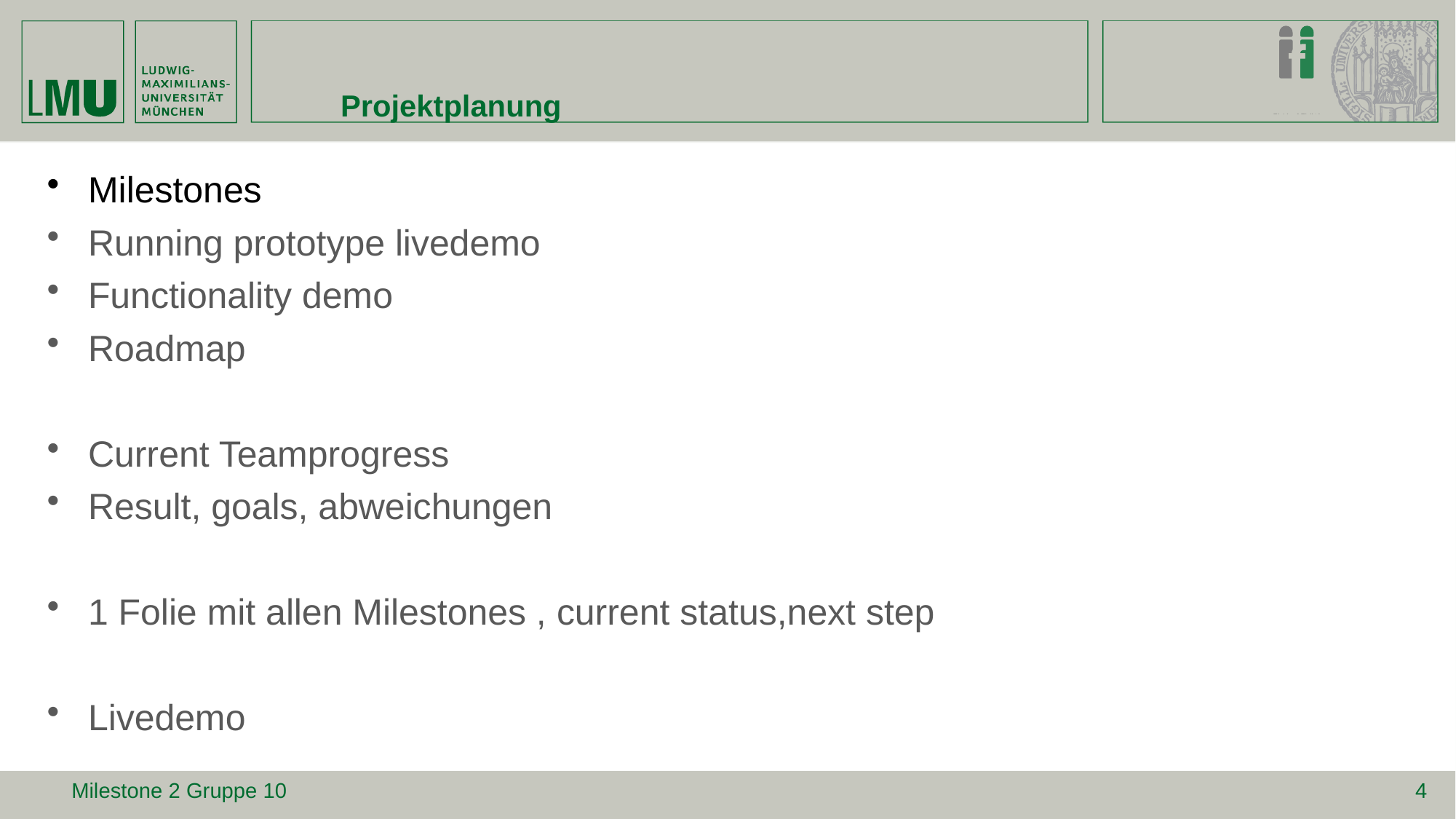

# Projektplanung

Milestones
Running prototype livedemo
Functionality demo
Roadmap

Current Teamprogress
Result, goals, abweichungen

1 Folie mit allen Milestones , current status,next step

Livedemo
Milestone 2 Gruppe 10
4